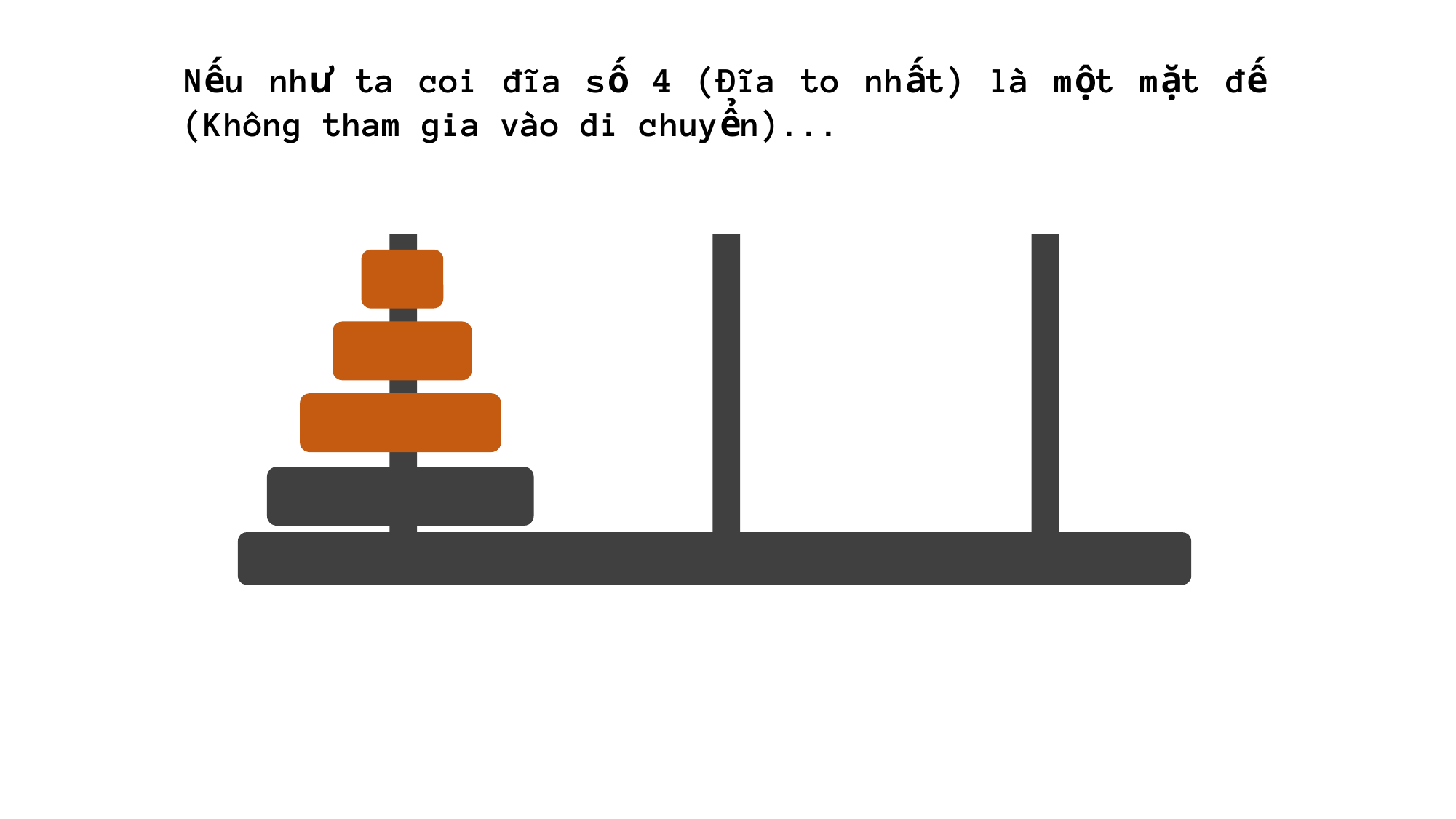

Nếu như ta coi đĩa số 4 (Đĩa to nhất) là một mặt đế (Không tham gia vào di chuyển)...